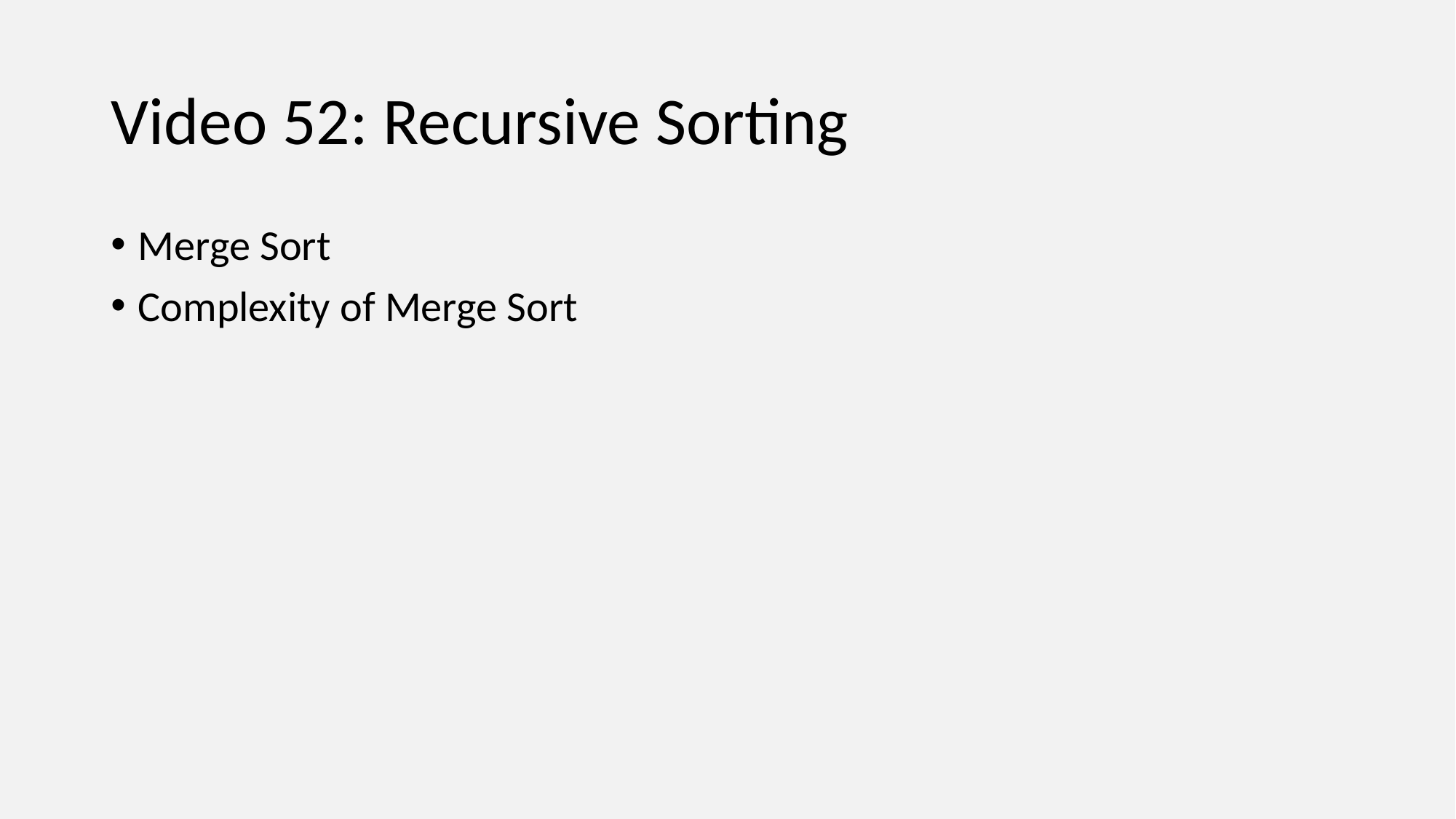

# Video 52: Recursive Sorting
Merge Sort
Complexity of Merge Sort